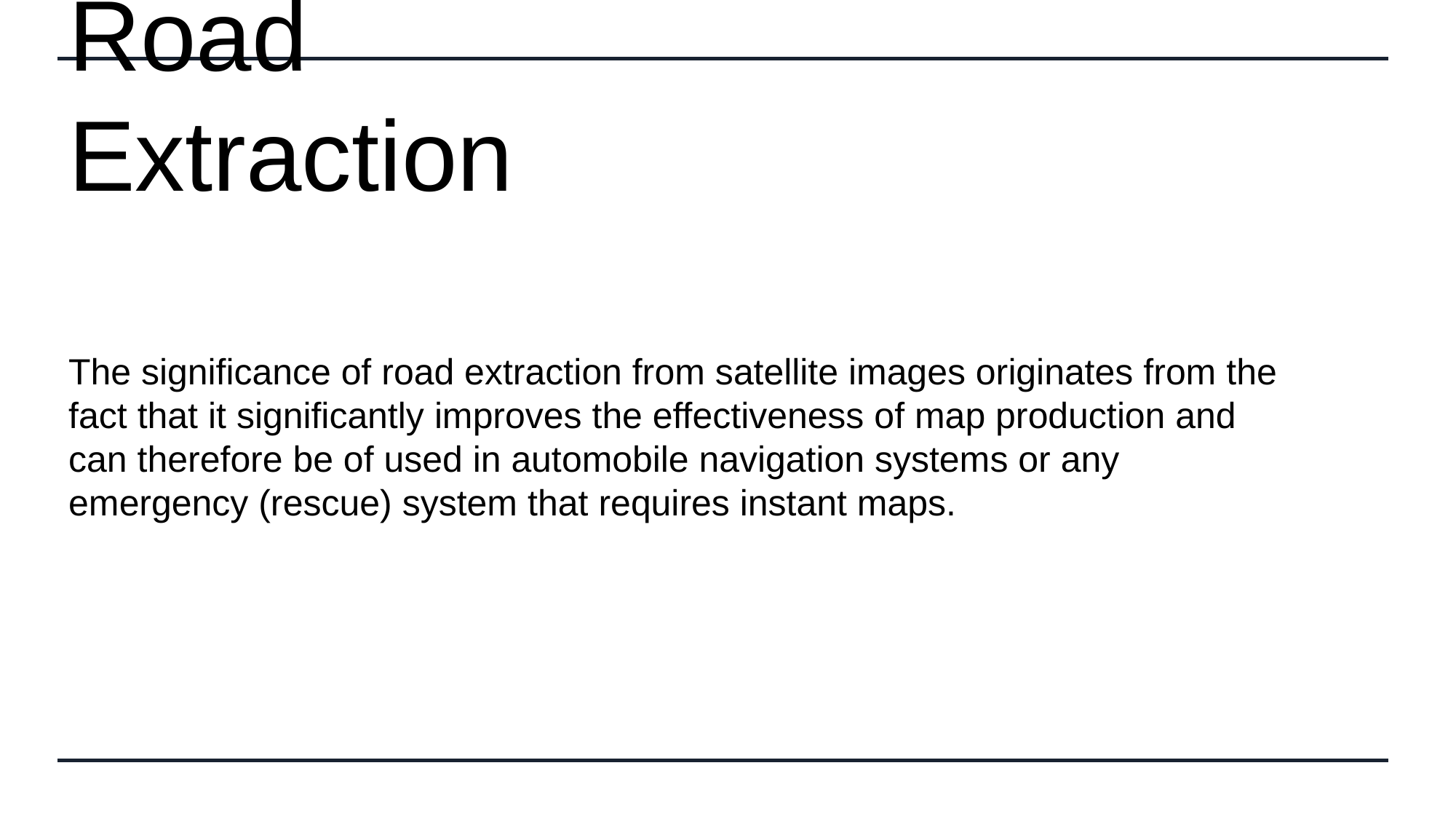

# Road Extraction

The significance of road extraction from satellite images originates from the fact that it significantly improves the effectiveness of map production and can therefore be of used in automobile navigation systems or any emergency (rescue) system that requires instant maps.